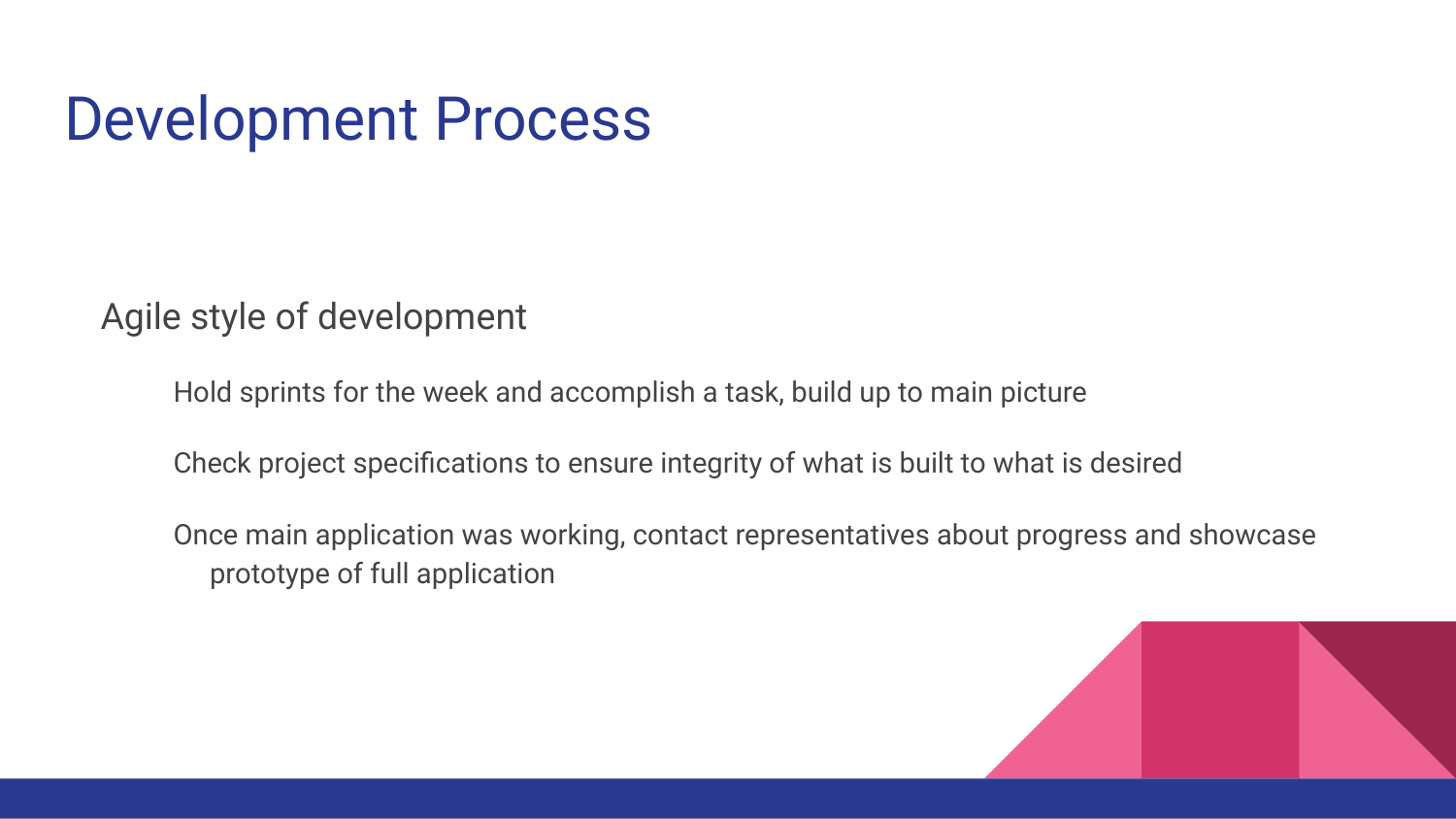

# Development Process

Agile style of development
Hold sprints for the week and accomplish a task, build up to main picture
Check project specifications to ensure integrity of what is built to what is desired
Once main application was working, contact representatives about progress and showcase prototype of full application